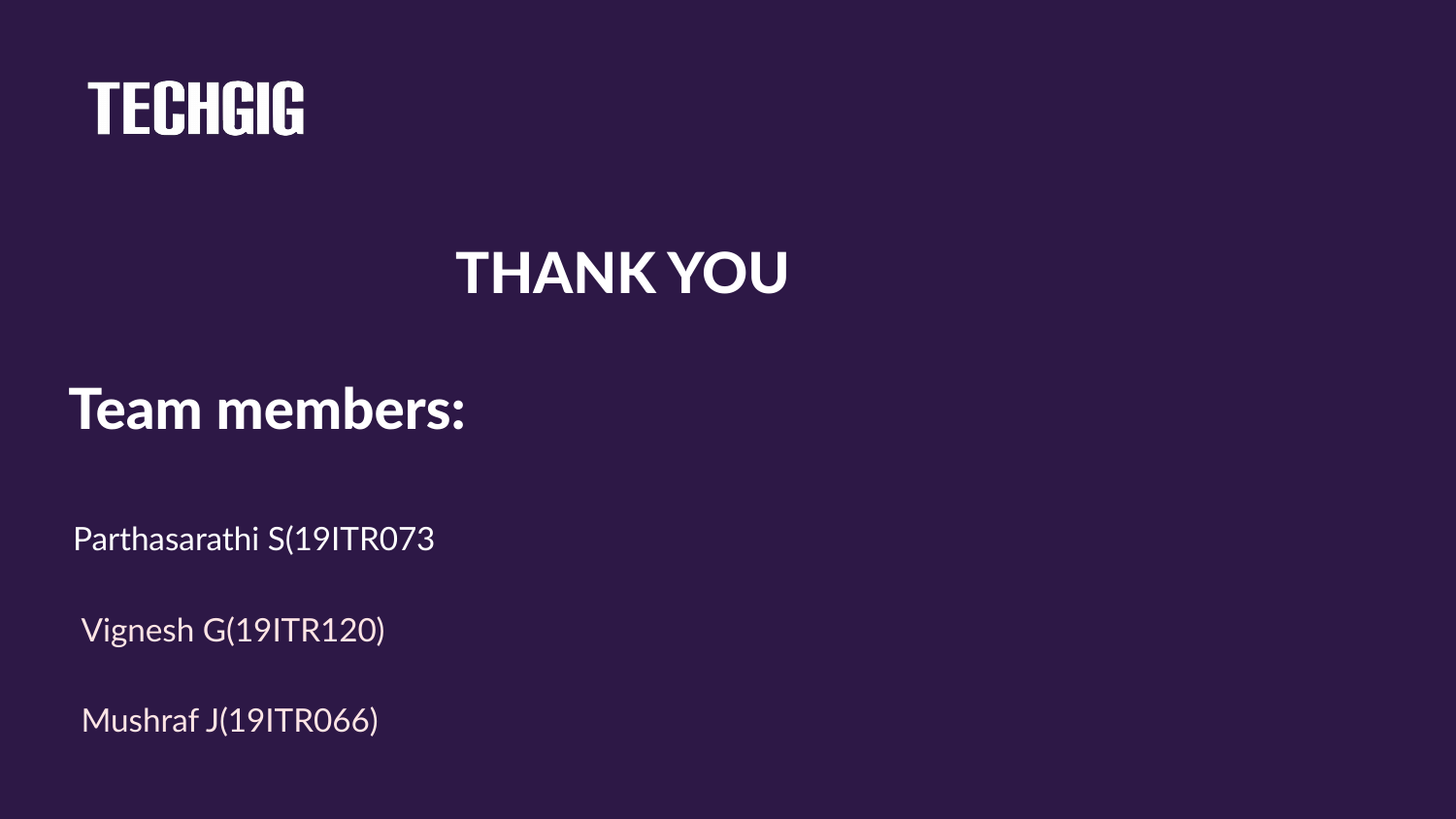

# THANK YOU Team members:
Parthasarathi S(19ITR073
 Vignesh G(19ITR120)
 Mushraf J(19ITR066)